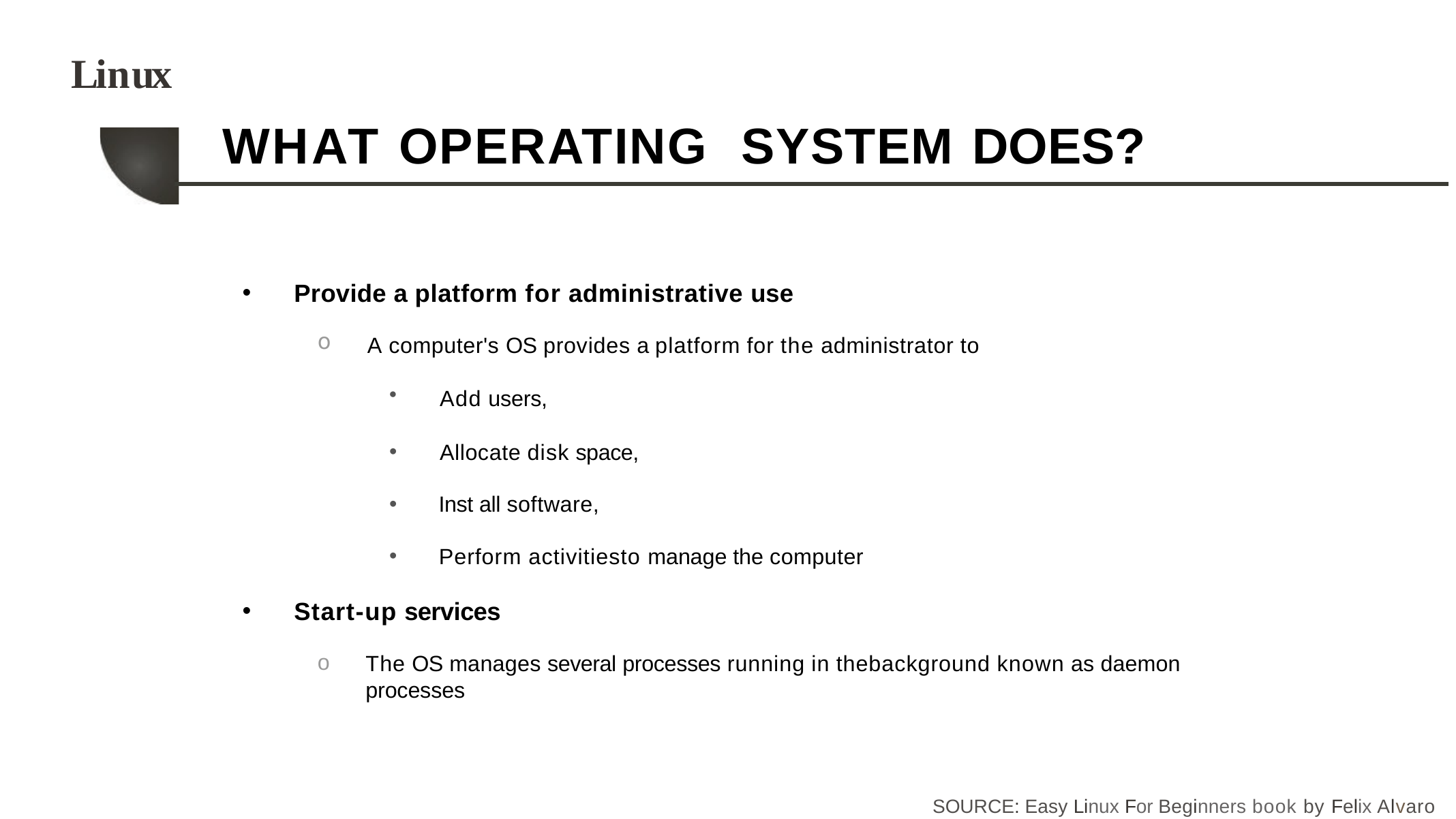

# Linux
WHAT OPERATING	SYSTEM DOES?

Provide a platform for administrative use
A computer's OS provides a platform for the administrator to

Add users,

Allocate disk space,

Inst all software,

Perform activitiesto manage the computer

Start-up services
The OS manages several processes running in thebackground known as daemon processes
SOURCE: Easy Linux For Beginners book by Felix Alvaro